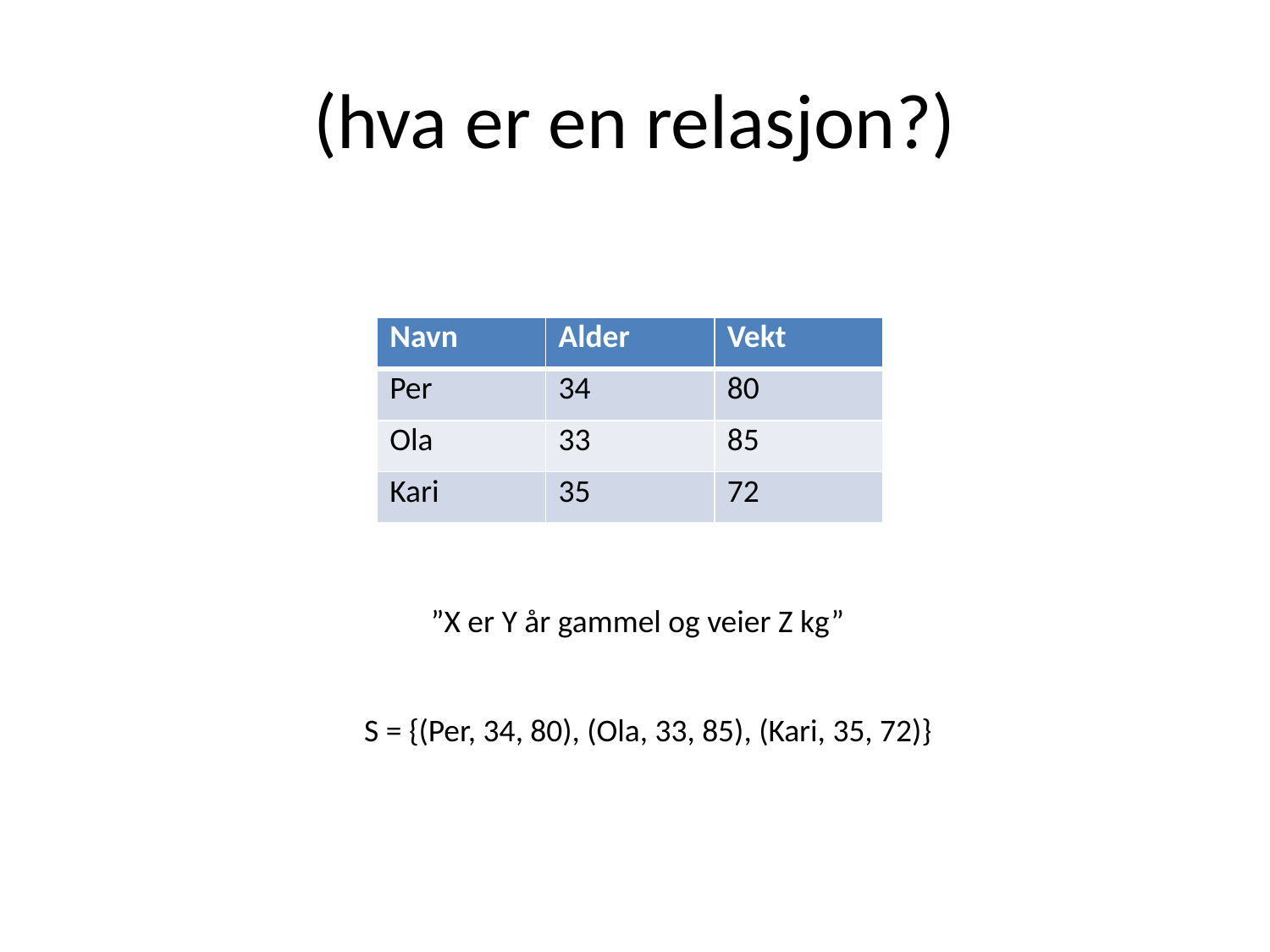

# (hva er en relasjon?)
| Navn | Alder | Vekt |
| --- | --- | --- |
| Per | 34 | 80 |
| Ola | 33 | 85 |
| Kari | 35 | 72 |
”X er Y år gammel og veier Z kg”
S = {(Per, 34, 80), (Ola, 33, 85), (Kari, 35, 72)}